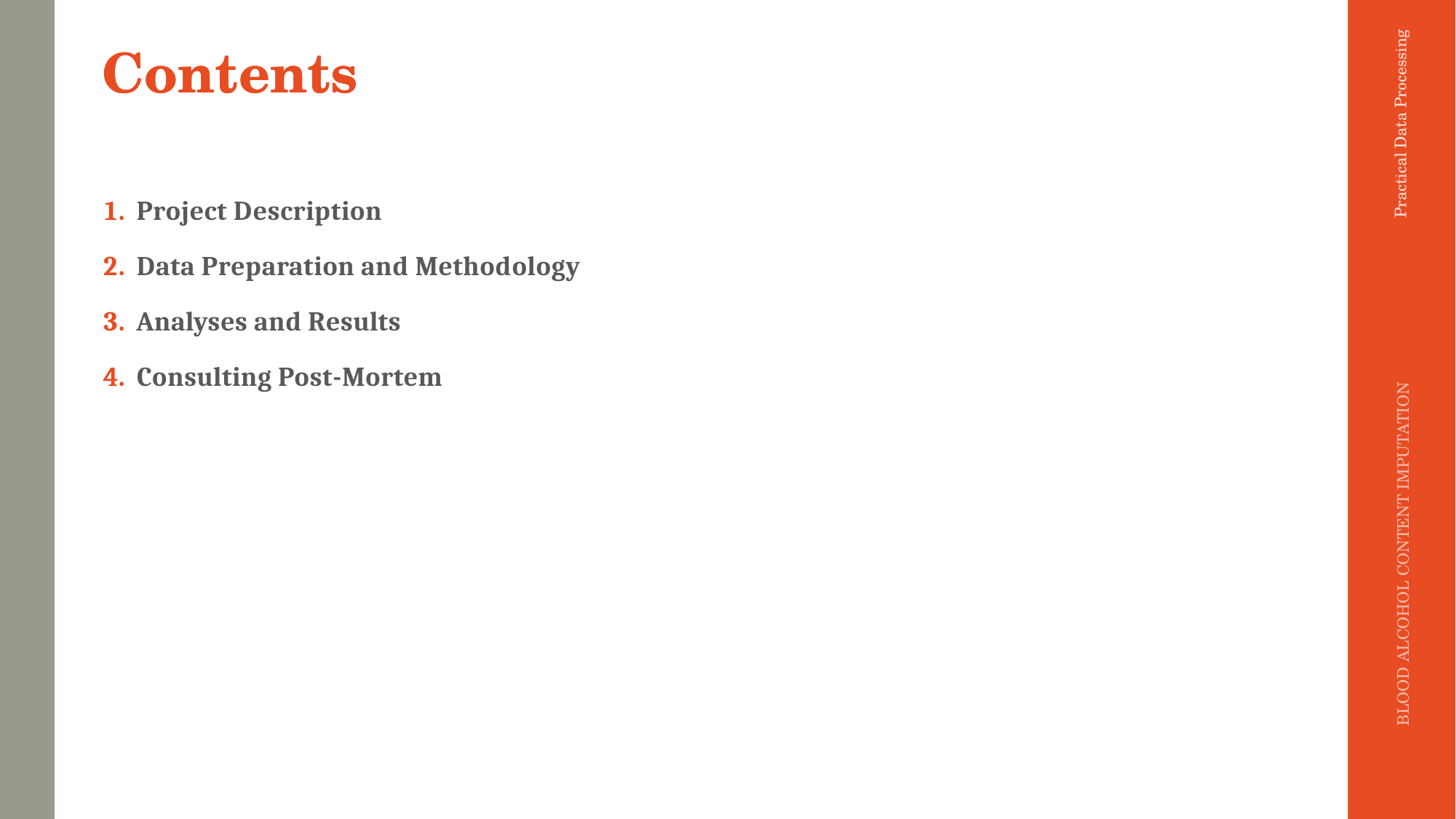

Practical Data Processing
Project Description
Data Preparation and Methodology
Analyses and Results
Consulting Post-Mortem